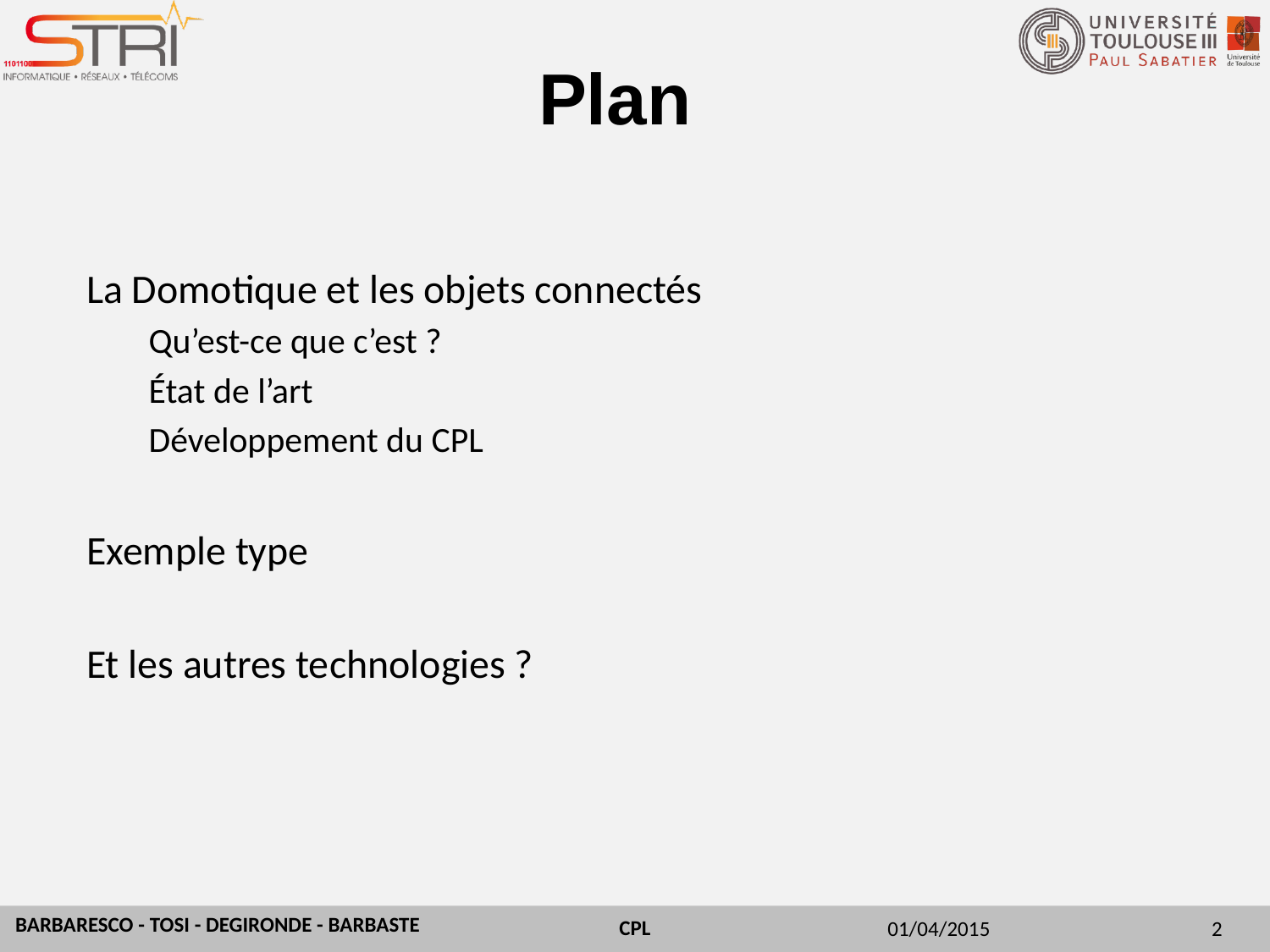

# Plan
La Domotique et les objets connectés
Qu’est-ce que c’est ?
État de l’art
Développement du CPL

Exemple type

Et les autres technologies ?

01/04/2015
2
BARBARESCO - TOSI - DEGIRONDE - BARBASTE